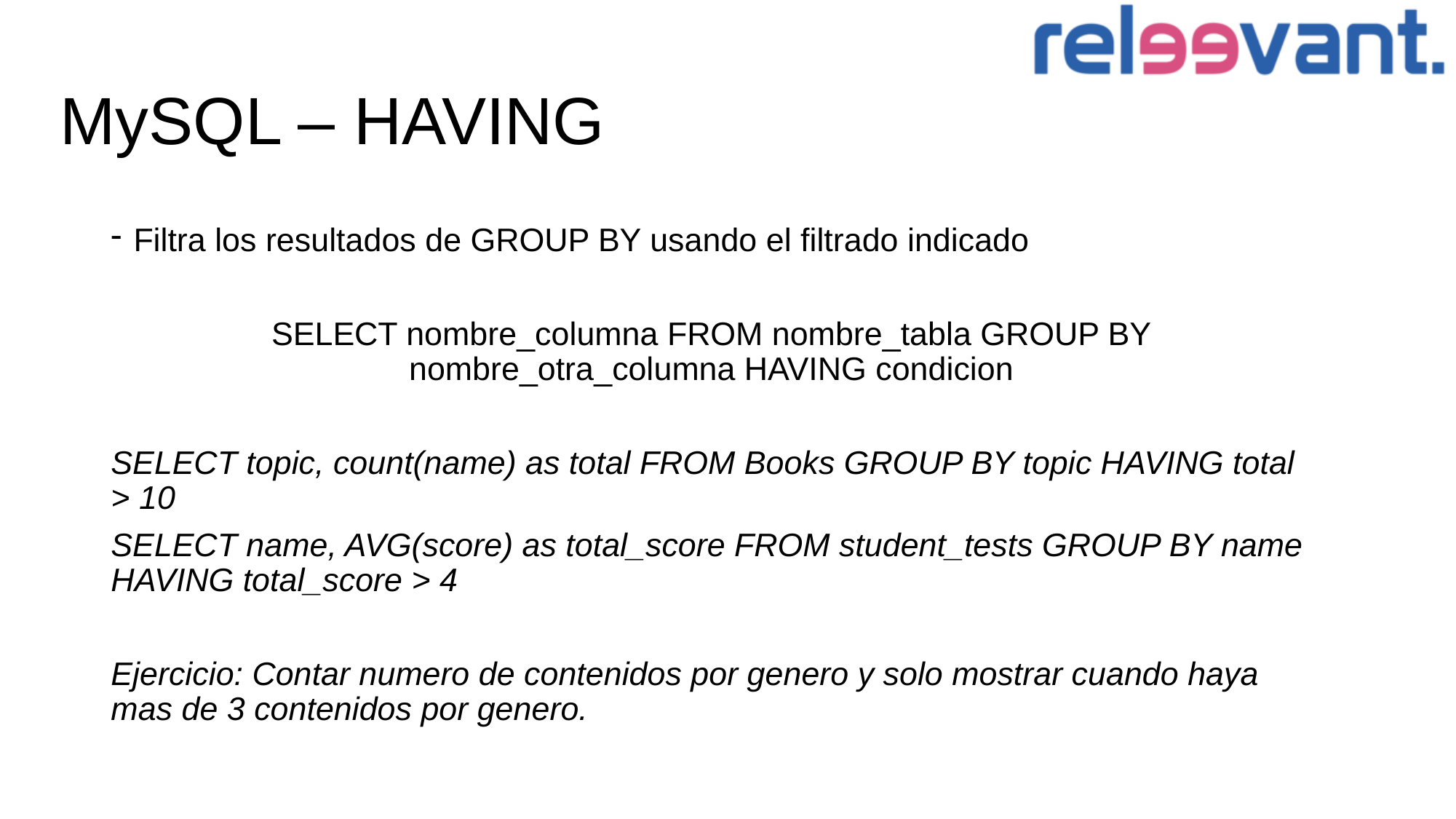

# MySQL – HAVING
Filtra los resultados de GROUP BY usando el filtrado indicado

SELECT nombre_columna FROM nombre_tabla GROUP BY nombre_otra_columna HAVING condicion

SELECT topic, count(name) as total FROM Books GROUP BY topic HAVING total > 10
SELECT name, AVG(score) as total_score FROM student_tests GROUP BY name HAVING total_score > 4

Ejercicio: Contar numero de contenidos por genero y solo mostrar cuando haya mas de 3 contenidos por genero.